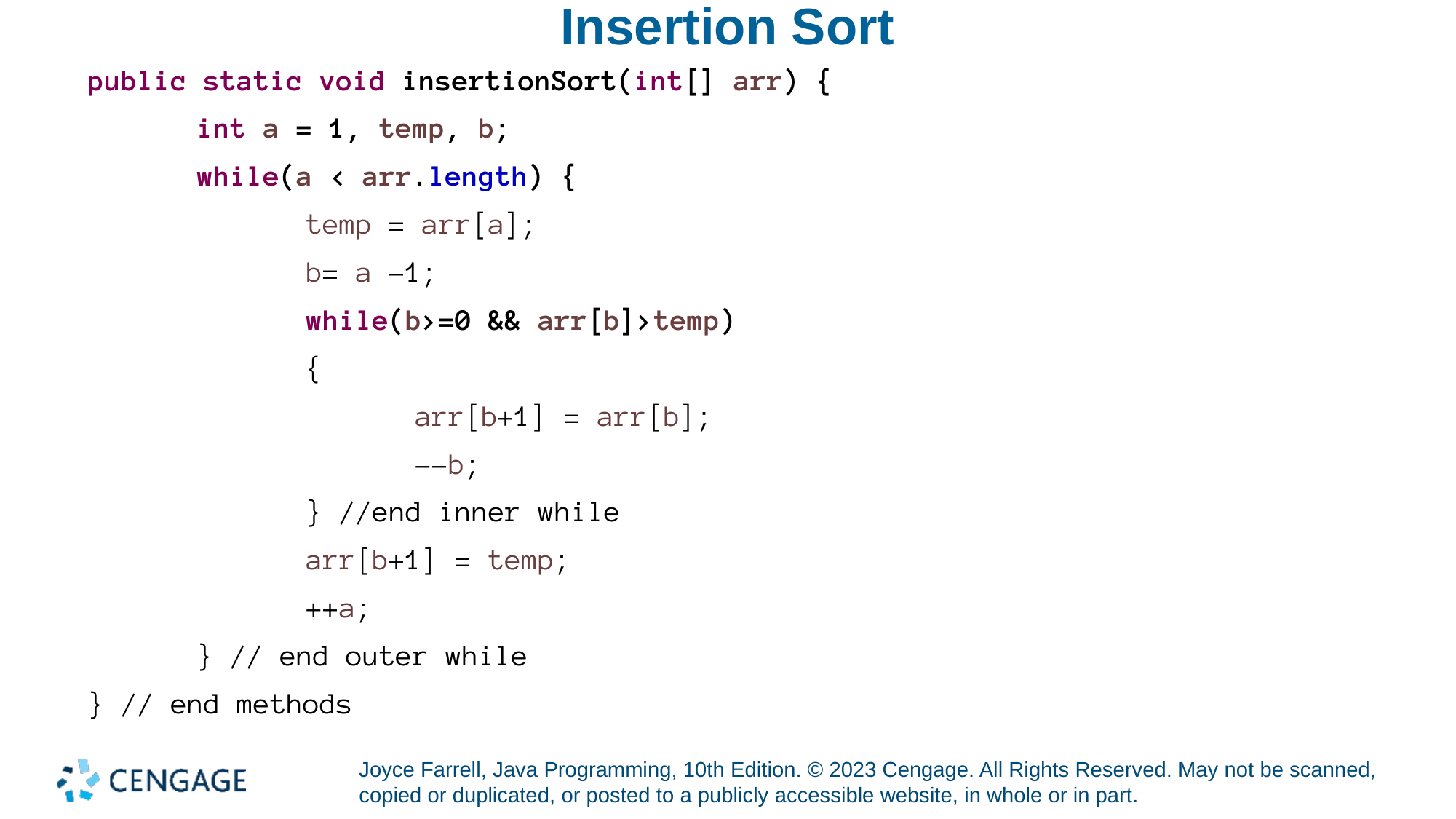

# Insertion Sort
public static void insertionSort(int[] arr) {
	int a = 1, temp, b;
	while(a < arr.length) {
		temp = arr[a];
		b= a -1;
		while(b>=0 && arr[b]>temp)
		{
			arr[b+1] = arr[b];
			--b;
		} //end inner while
		arr[b+1] = temp;
		++a;
	} // end outer while
} // end methods